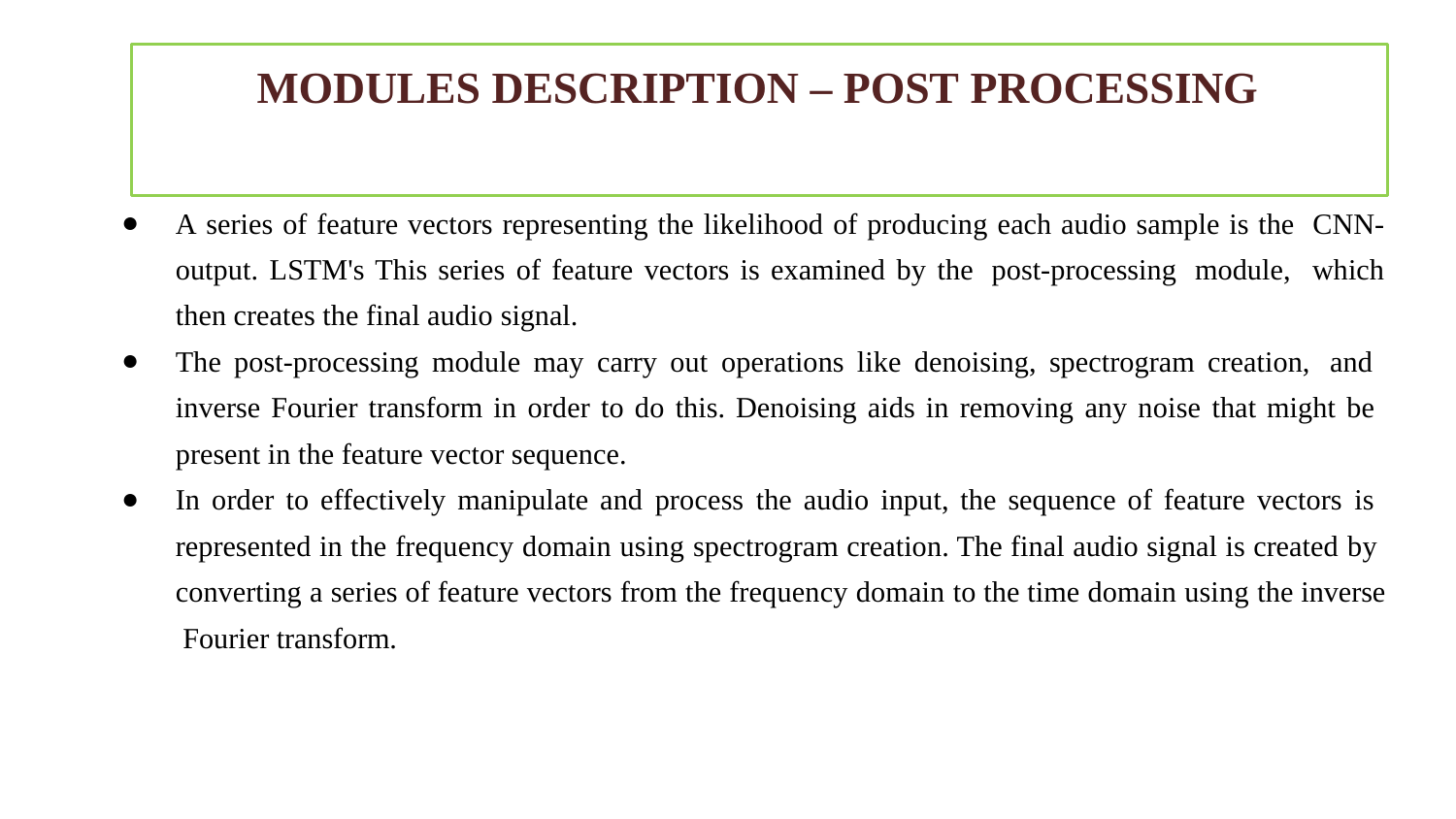

# MODULES DESCRIPTION – POST PROCESSING
A series of feature vectors representing the likelihood of producing each audio sample is the  CNN-output. LSTM's This series of feature vectors is examined by the post-processing module,  which then creates the final audio signal.
The post-processing module may carry out operations like denoising, spectrogram creation, and  inverse Fourier transform in order to do this. Denoising aids in removing any noise that might be  present in the feature vector sequence.
In order to effectively manipulate and process the audio input, the sequence of feature vectors is  represented in the frequency domain using spectrogram creation. The final audio signal is created by  converting a series of feature vectors from the frequency domain to the time domain using the inverse  Fourier transform.